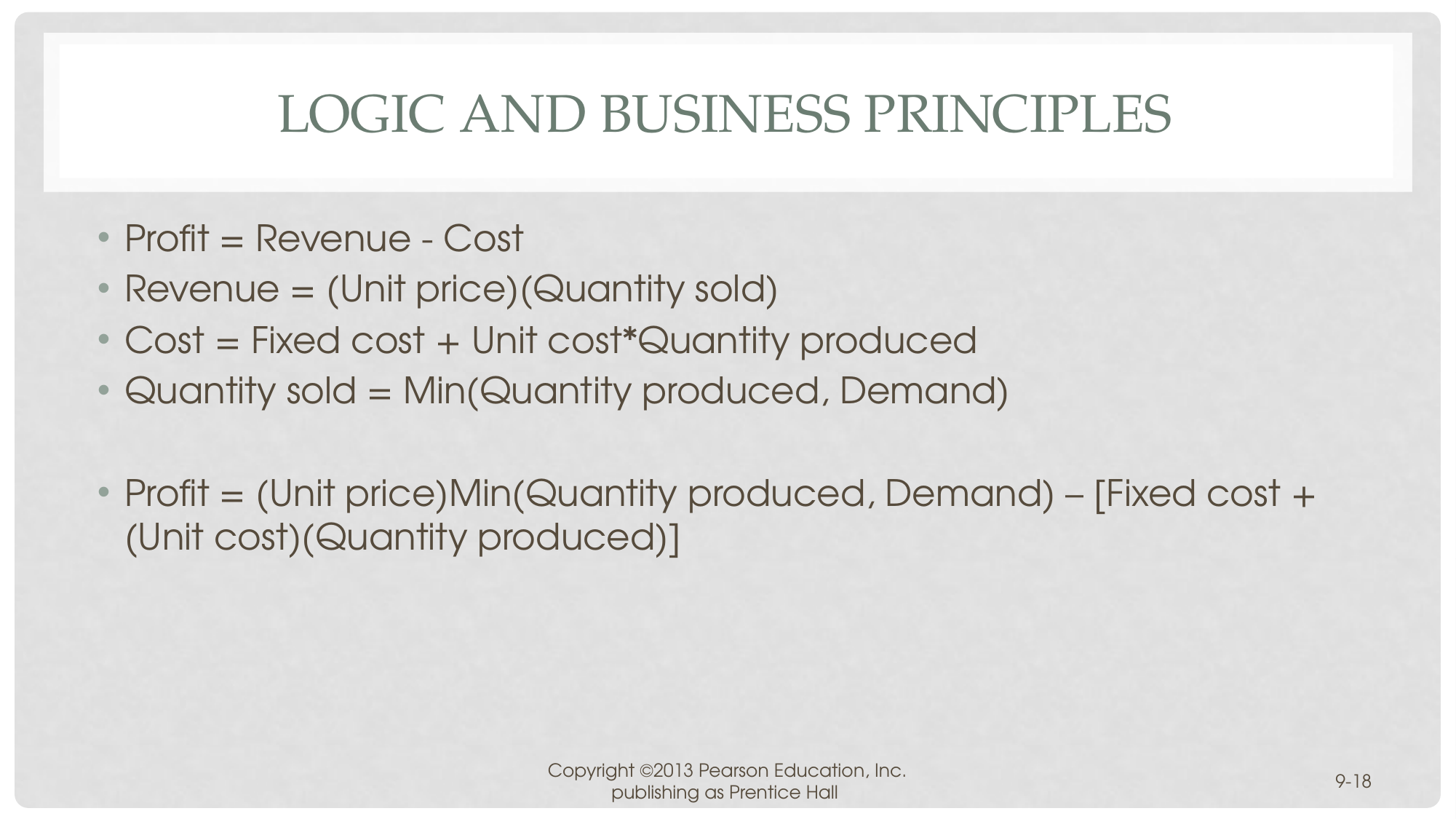

# Logic and Business Principles
Profit = Revenue - Cost
Revenue = (Unit price)(Quantity sold)
Cost = Fixed cost + Unit cost*Quantity produced
Quantity sold = Min(Quantity produced, Demand)

Profit = (Unit price)Min(Quantity produced, Demand) – [Fixed cost + (Unit cost)(Quantity produced)]

9-18
Copyright ©2013 Pearson Education, Inc. publishing as Prentice Hall